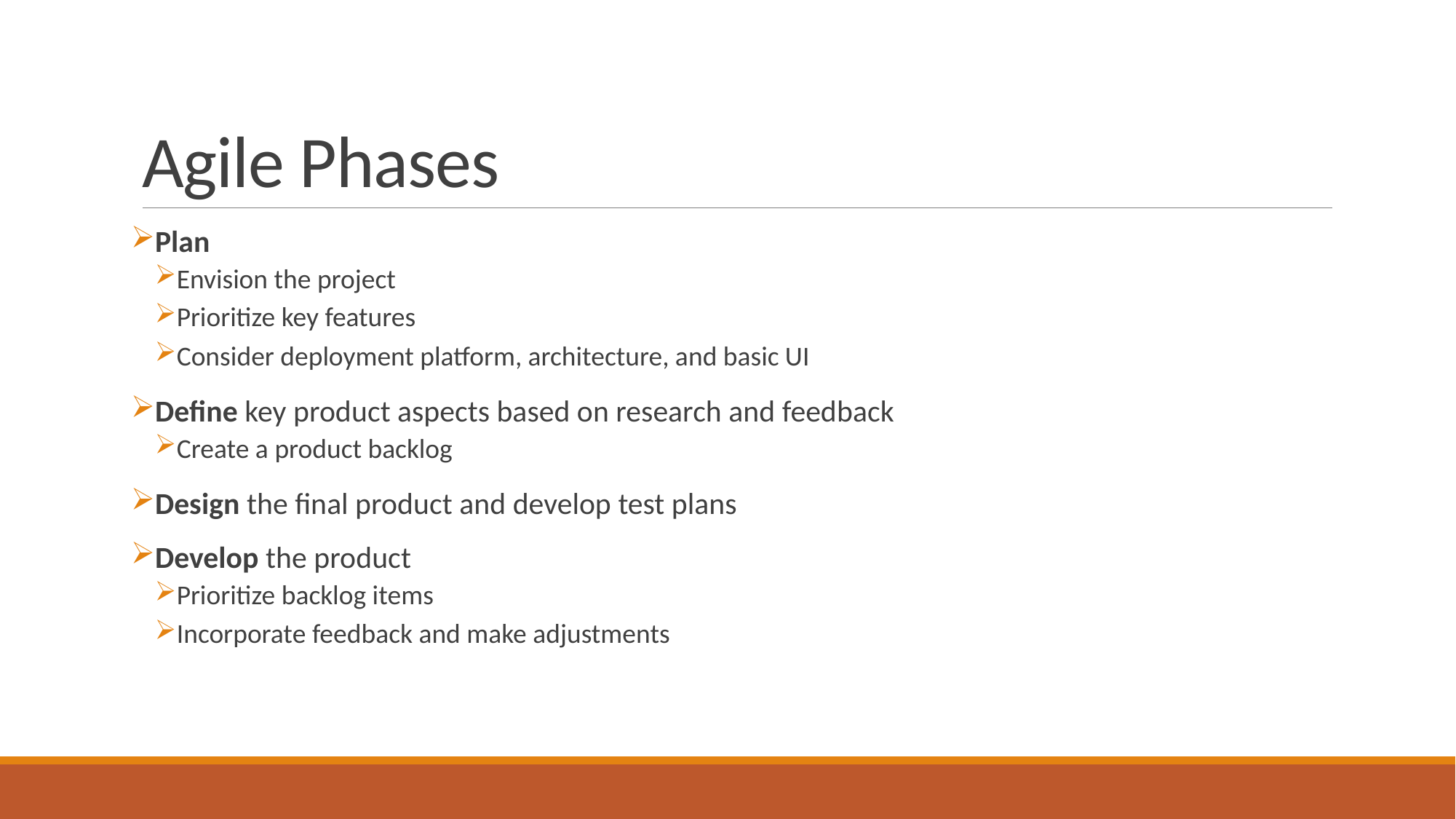

# Agile Phases
Plan
Envision the project
Prioritize key features
Consider deployment platform, architecture, and basic UI
Define key product aspects based on research and feedback
Create a product backlog
Design the final product and develop test plans
Develop the product
Prioritize backlog items
Incorporate feedback and make adjustments